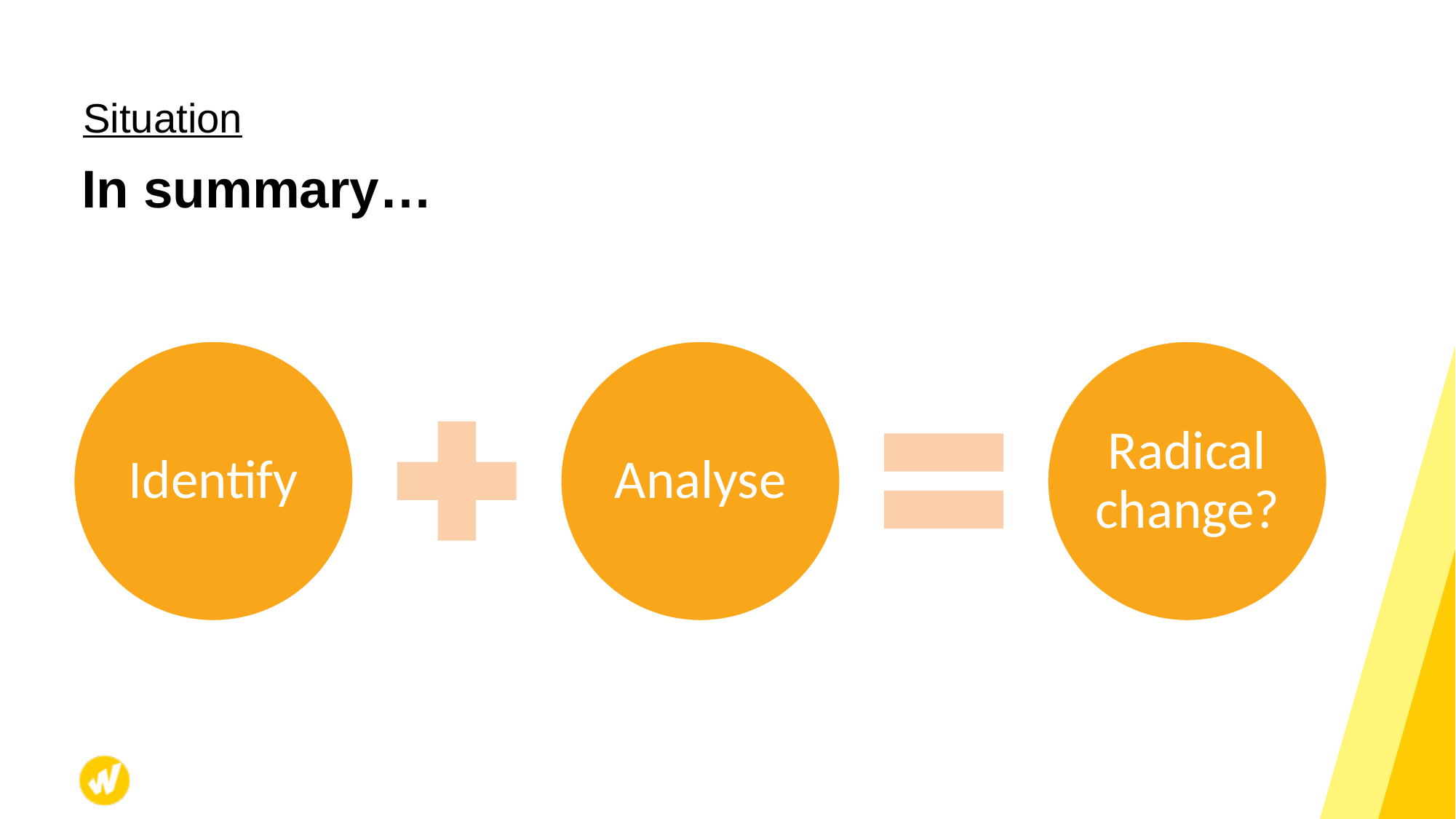

Situation
# In summary…
Identify

Analyse

Radical change?